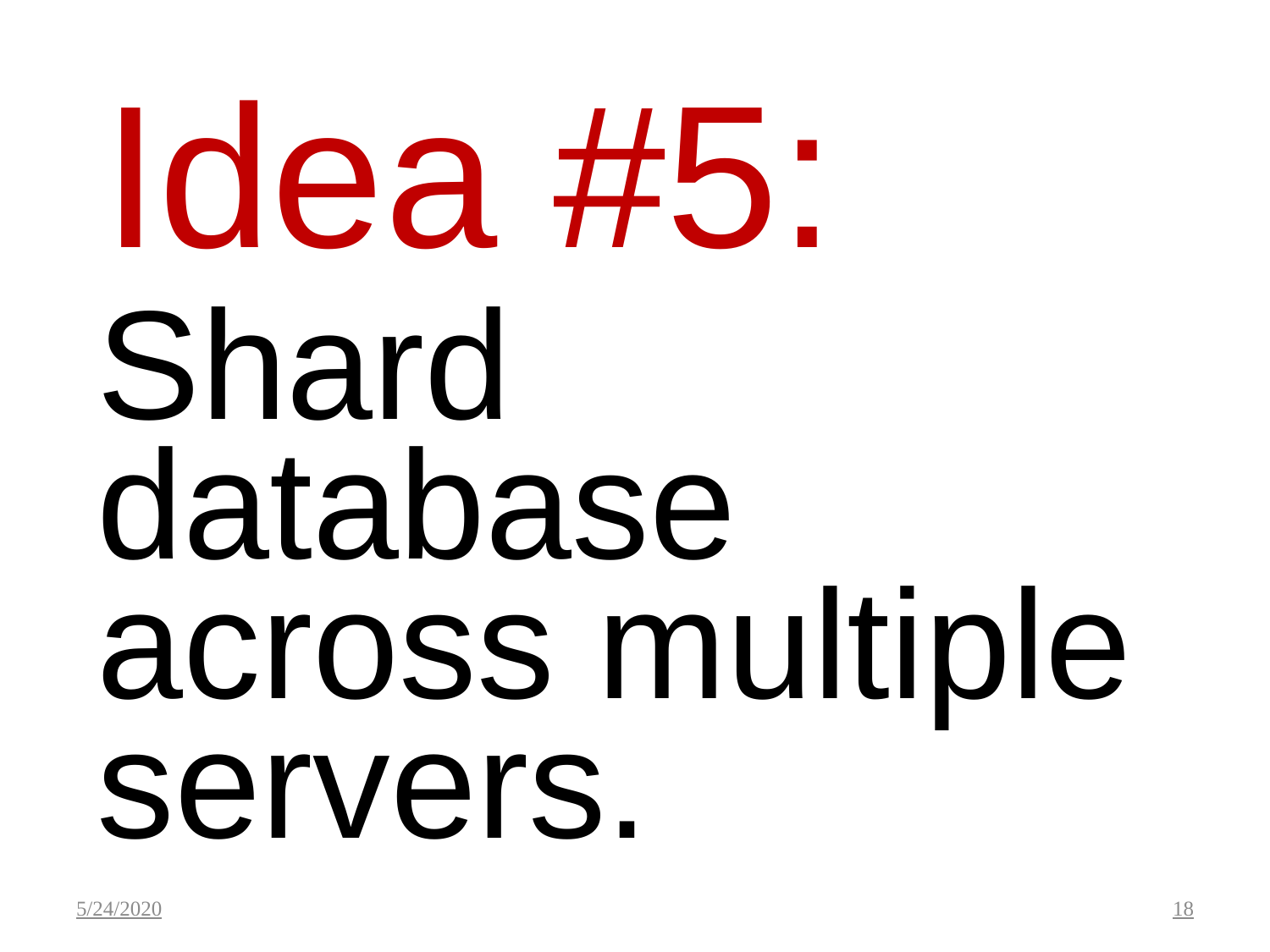

Idea #5:
Shard database across multiple servers.
5/24/2020
18